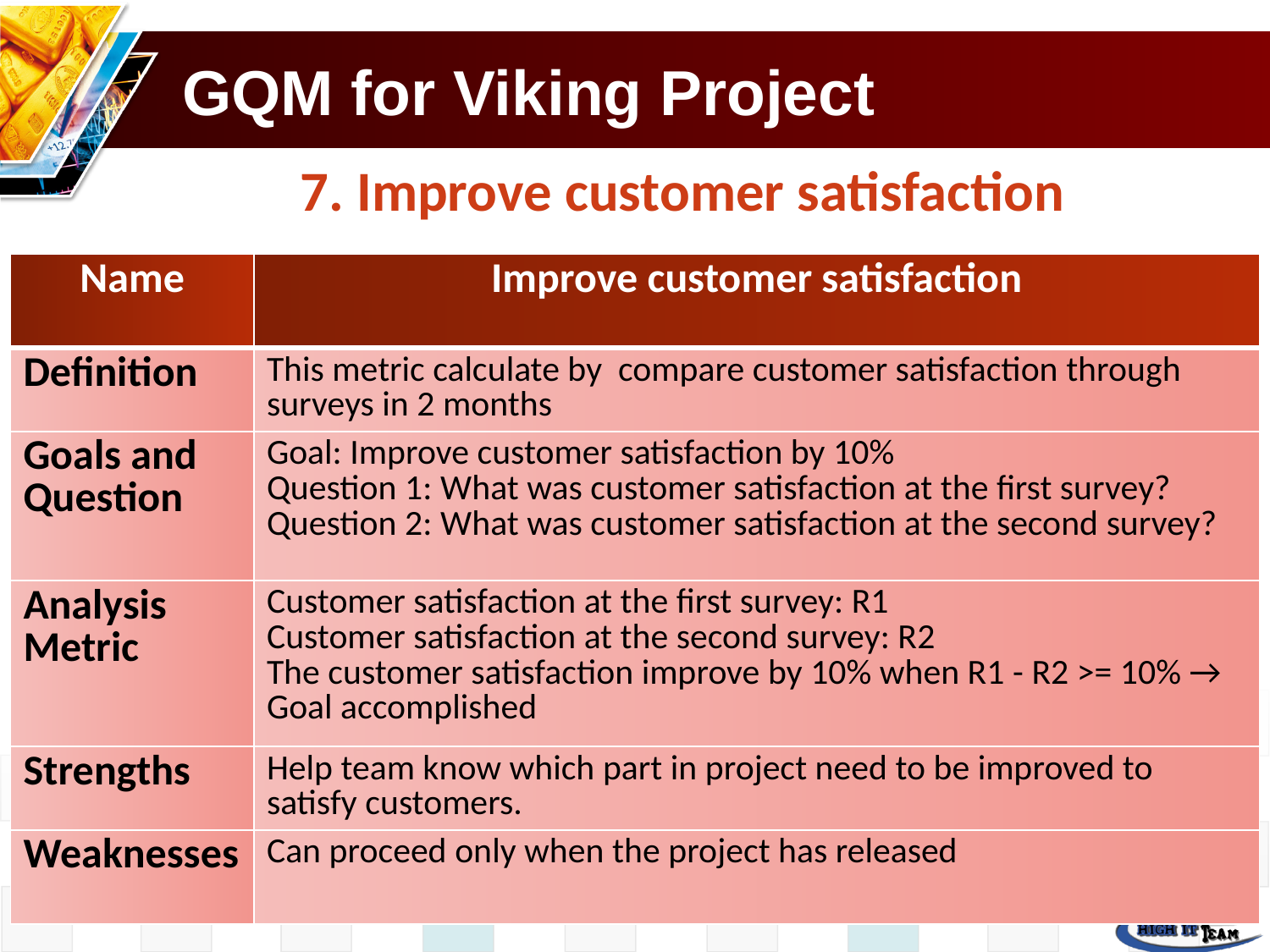

# GQM for Viking Project
7. Improve customer satisfaction
| Name | Improve customer satisfaction |
| --- | --- |
| Definition | This metric calculate by compare customer satisfaction through surveys in 2 months |
| Goals and Question | Goal: Improve customer satisfaction by 10% Question 1: What was customer satisfaction at the first survey? Question 2: What was customer satisfaction at the second survey? |
| Analysis Metric | Customer satisfaction at the first survey: R1 Customer satisfaction at the second survey: R2 The customer satisfaction improve by 10% when R1 - R2 >= 10% → Goal accomplished |
| Strengths | Help team know which part in project need to be improved to satisfy customers. |
| Weaknesses | Can proceed only when the project has released |